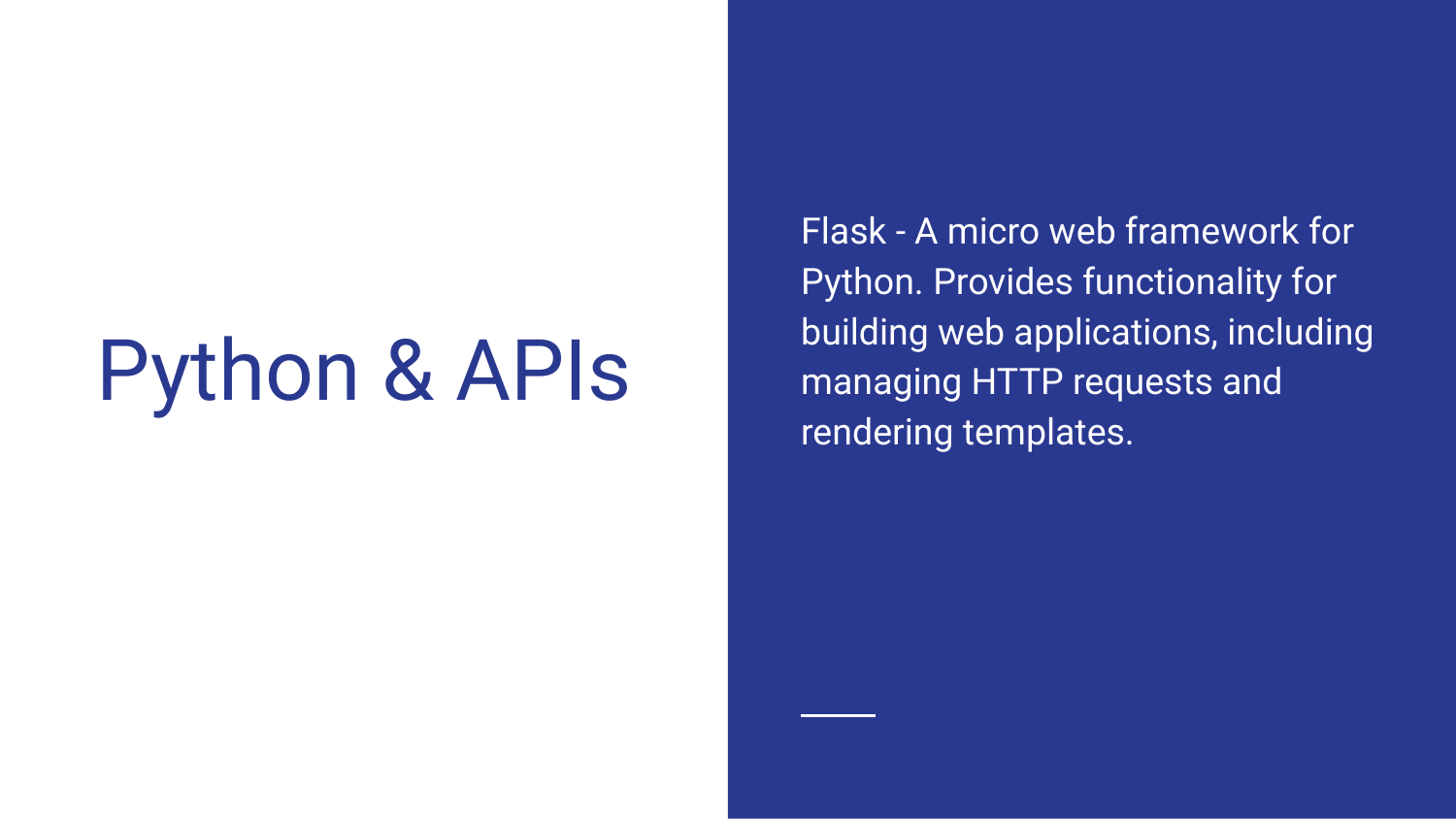

Flask - A micro web framework for Python. Provides functionality for building web applications, including managing HTTP requests and rendering templates.

# Python & APIs